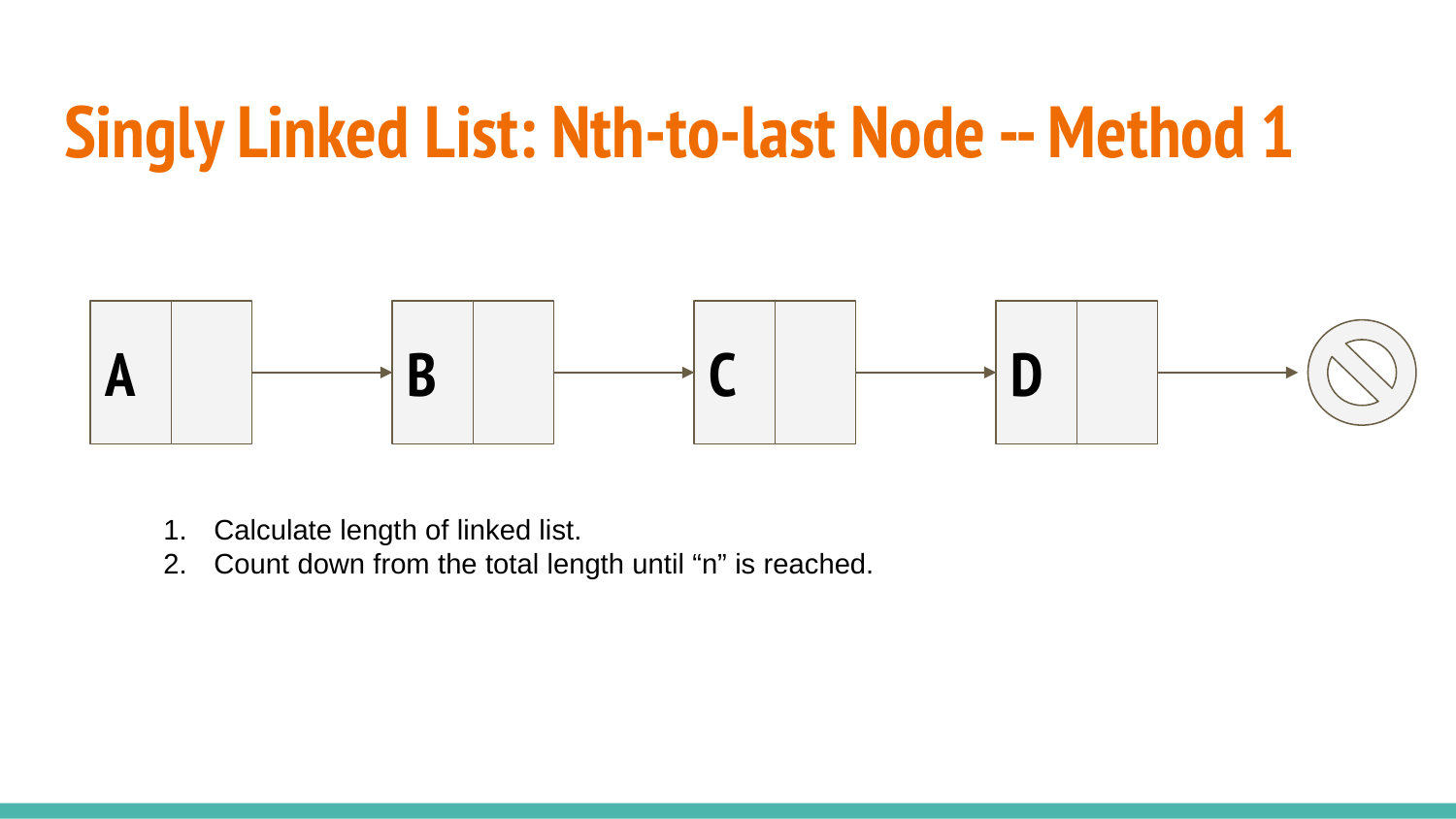

# Singly Linked List: Nth-to-last Node -- Method 1
A
B
C
D

Calculate length of linked list.
Count down from the total length until “n” is reached.